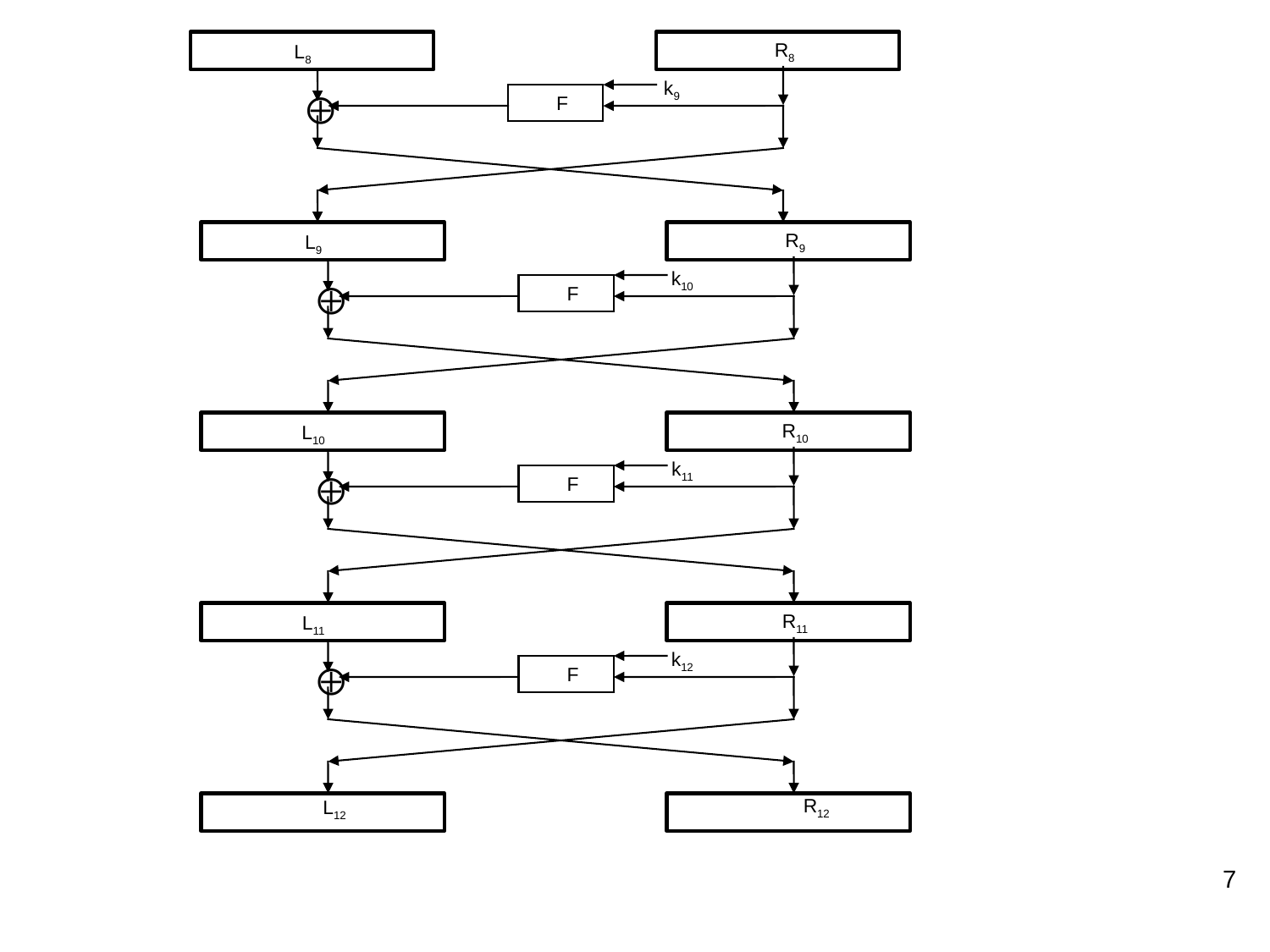

R8
L8

k9
⨁

F

R9
L9

k10
⨁

F

R10
L10

k11
⨁

F

R11
L11

k12
⨁

F

R12
L12

7